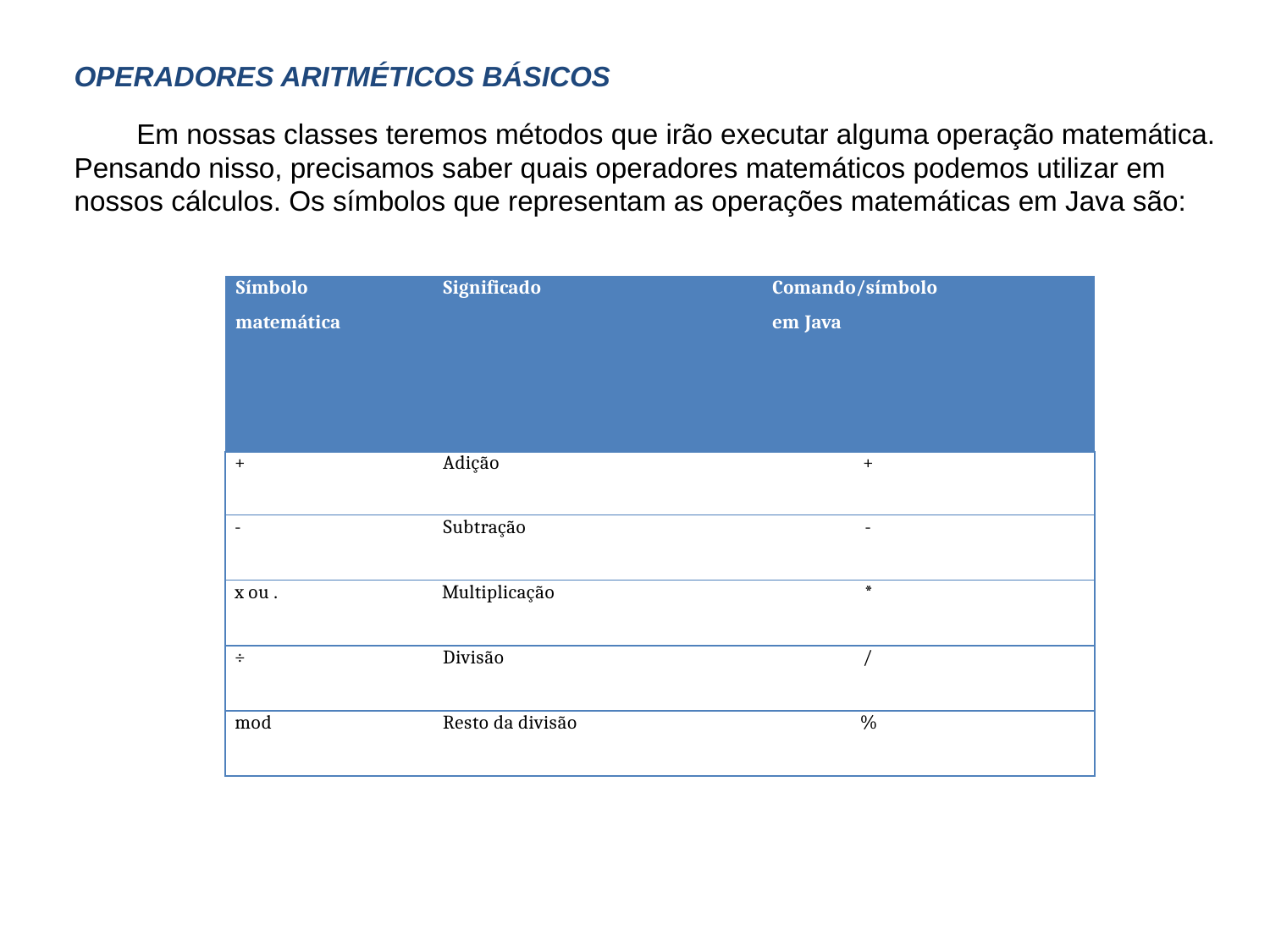

OPERADORES ARITMÉTICOS BÁSICOS

Em nossas classes teremos métodos que irão executar alguma operação matemática. Pensando nisso, precisamos saber quais operadores matemáticos podemos utilizar em nossos cálculos. Os símbolos que representam as operações matemáticas em Java são:

| Símbolo matemática | Significado | Comando/símbolo em Java |
| --- | --- | --- |
| + | Adição | + |
| - | Subtração | - |
| x ou . | Multiplicação | \* |
| ÷ | Divisão | / |
| mod | Resto da divisão | % |